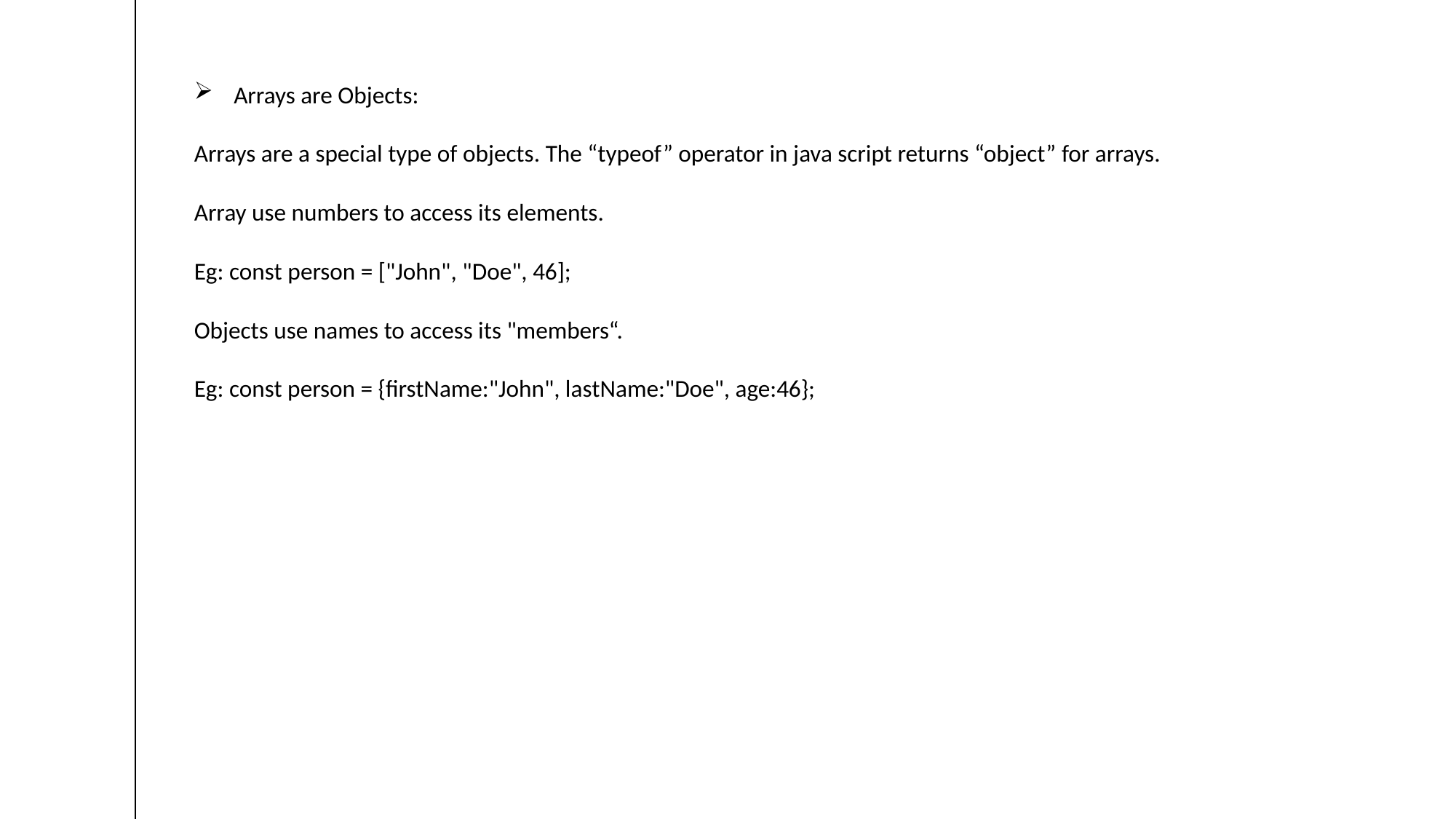

Arrays are Objects:
Arrays are a special type of objects. The “typeof” operator in java script returns “object” for arrays.
Array use numbers to access its elements.
Eg: const person = ["John", "Doe", 46];
Objects use names to access its "members“.
Eg: const person = {firstName:"John", lastName:"Doe", age:46};